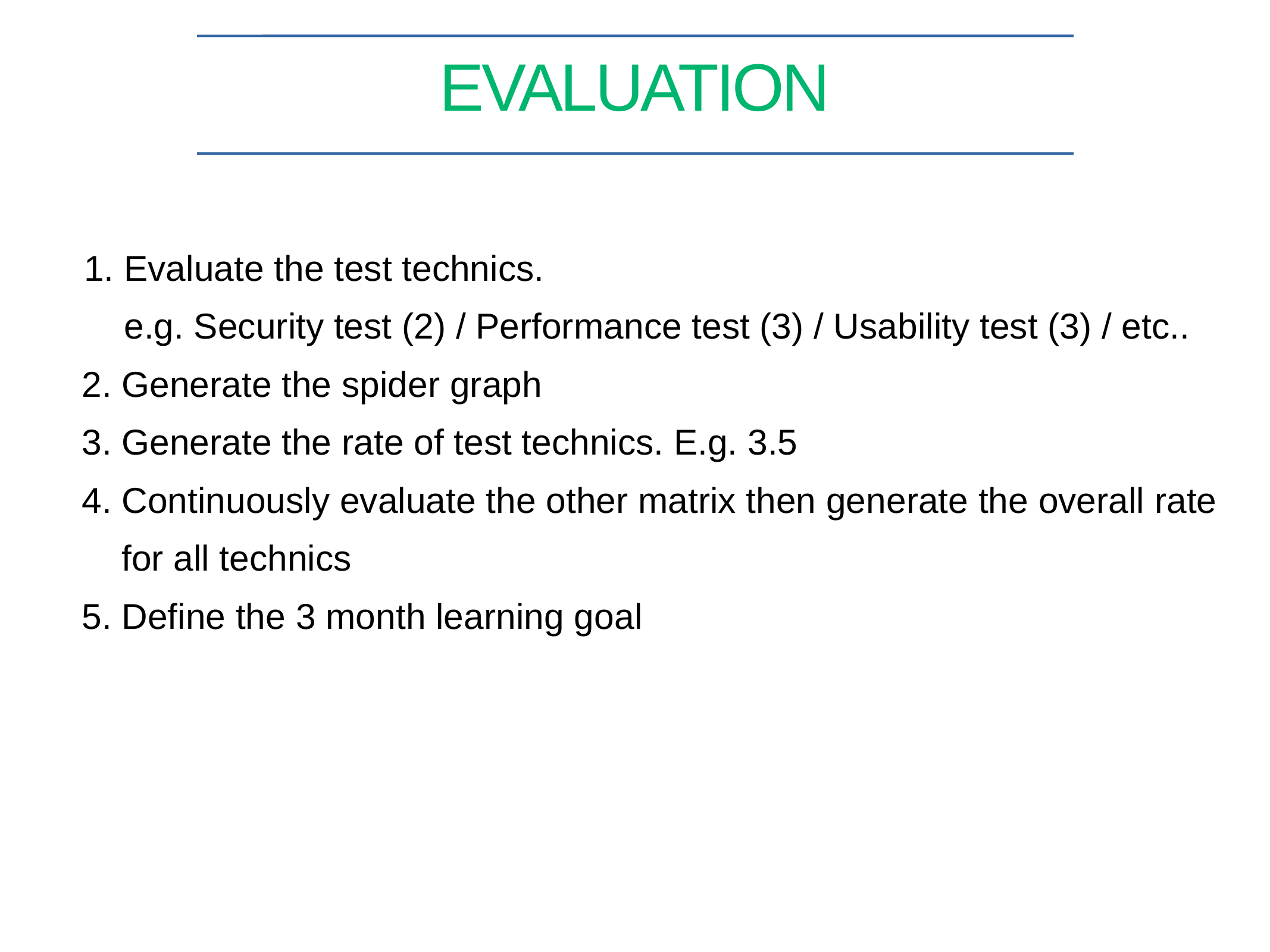

# evaluation
1. Evaluate the test technics.
    e.g. Security test (2) / Performance test (3) / Usability test (3) / etc..
  2. Generate the spider graph
  3. Generate the rate of test technics. E.g. 3.5
  4. Continuously evaluate the other matrix then generate the overall rate
      for all technics
  5. Define the 3 month learning goal

14